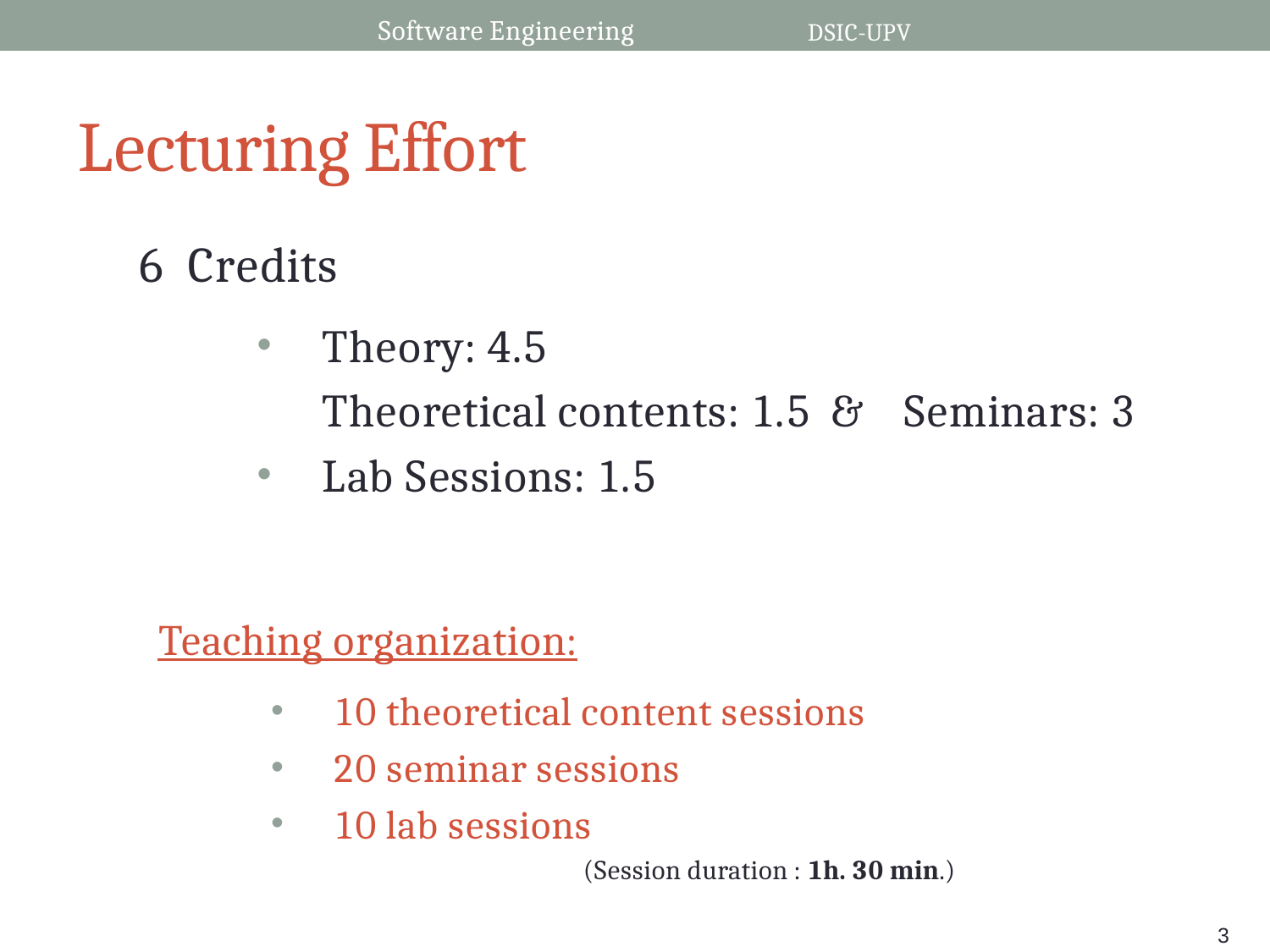

Software Engineering
DSIC-UPV
# Lecturing Effort
6  Credits
Theory: 4.5
	Theoretical contents: 1.5  &    Seminars: 3
Lab Sessions: 1.5

Teaching organization:
10 theoretical content sessions
20 seminar sessions
10 lab sessions
			 (Session duration : 1h. 30 min.)

3